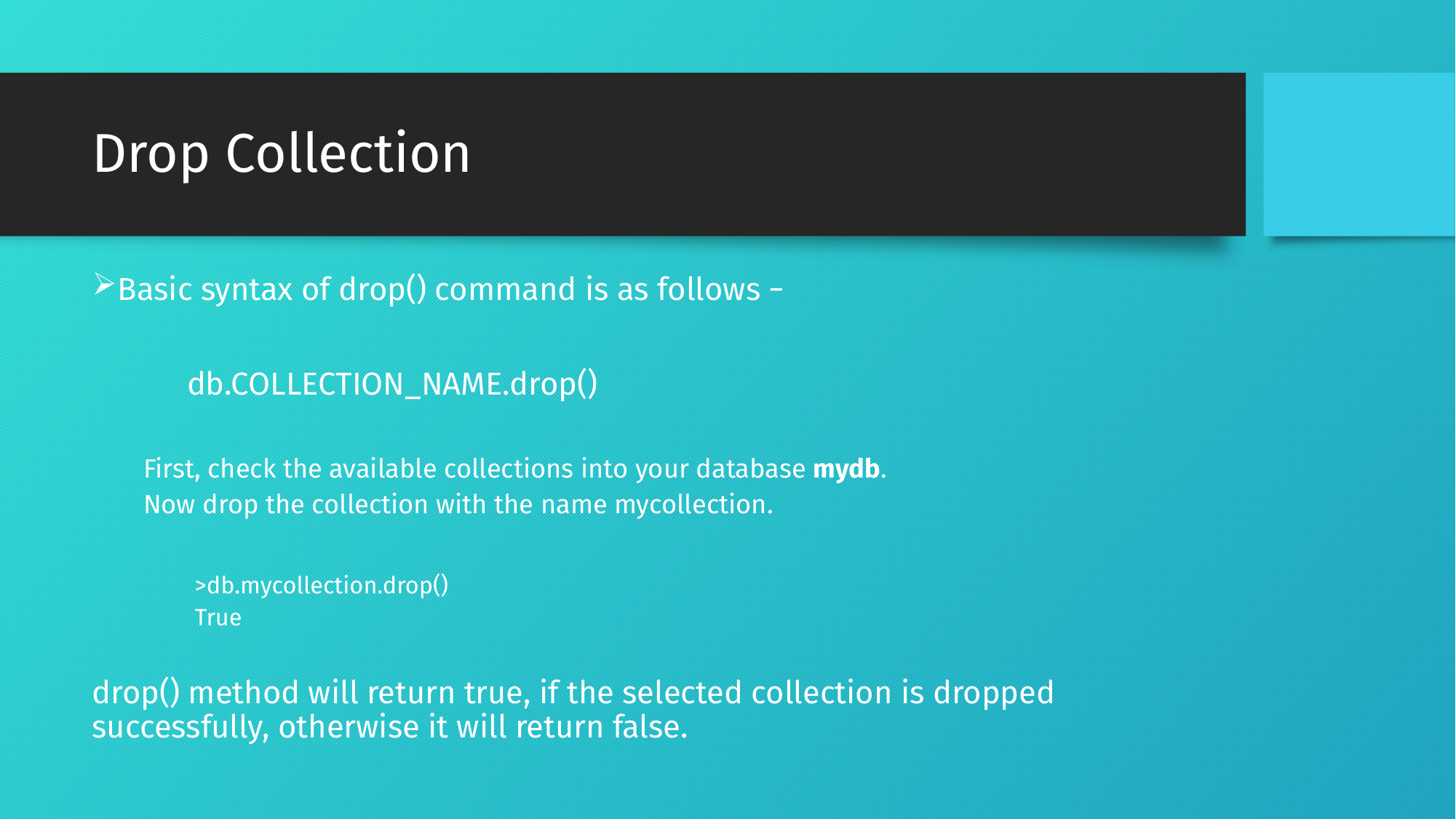

# Drop Collection
Basic syntax of drop() command is as follows −

	db.COLLECTION_NAME.drop()

First, check the available collections into your database mydb.
Now drop the collection with the name mycollection.

>db.mycollection.drop()
True

drop() method will return true, if the selected collection is dropped successfully, otherwise it will return false.